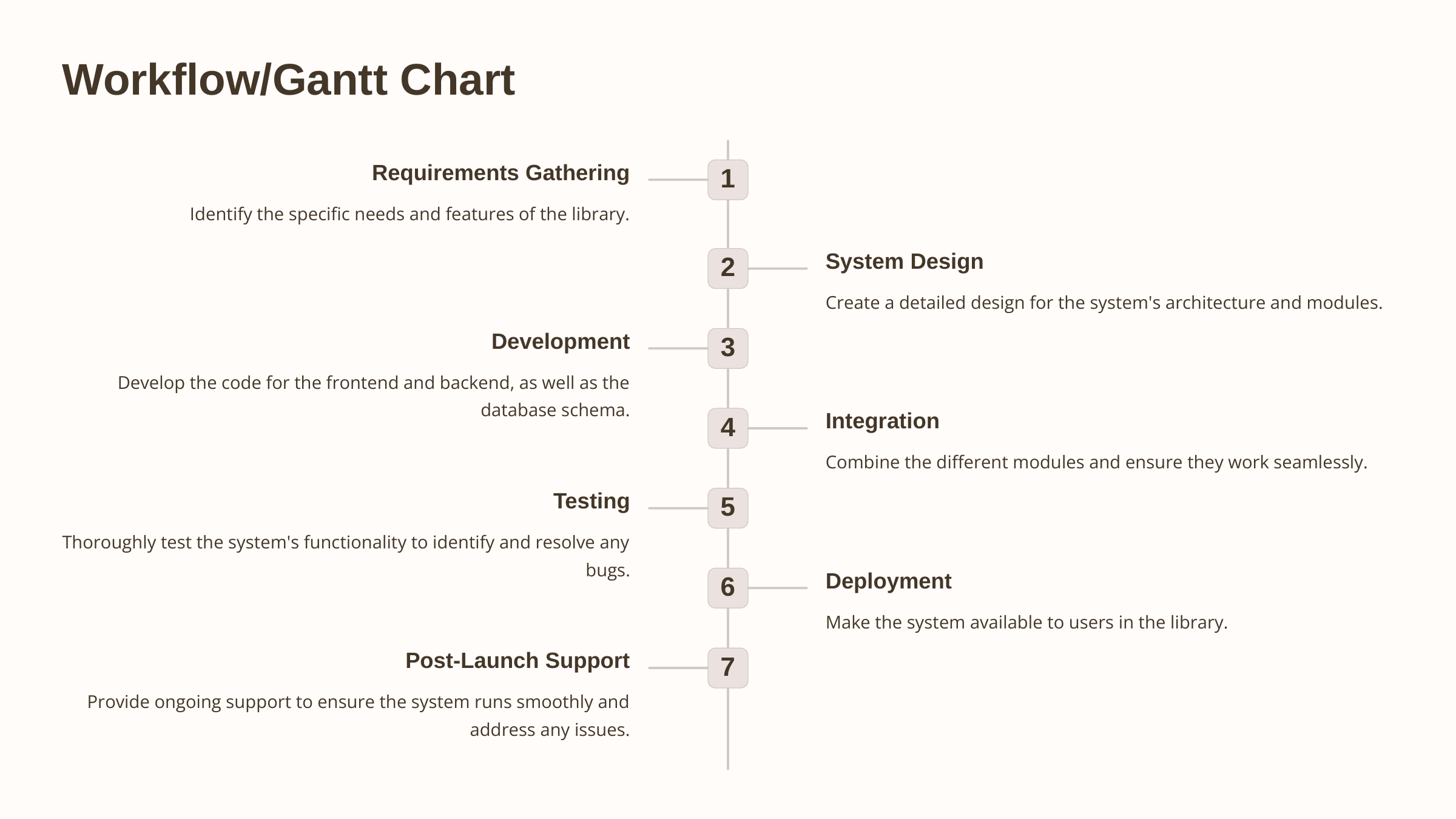

Workflow/Gantt Chart

Requirements Gathering

1

Identify the specific needs and features of the library.
System Design

2

Create a detailed design for the system's architecture and modules.
Development

3

Develop the code for the frontend and backend, as well as the database schema.
Integration

4

Combine the different modules and ensure they work seamlessly.
Testing

5

Thoroughly test the system's functionality to identify and resolve any bugs.
Deployment

6

Make the system available to users in the library.
Post-Launch Support

7

Provide ongoing support to ensure the system runs smoothly and address any issues.